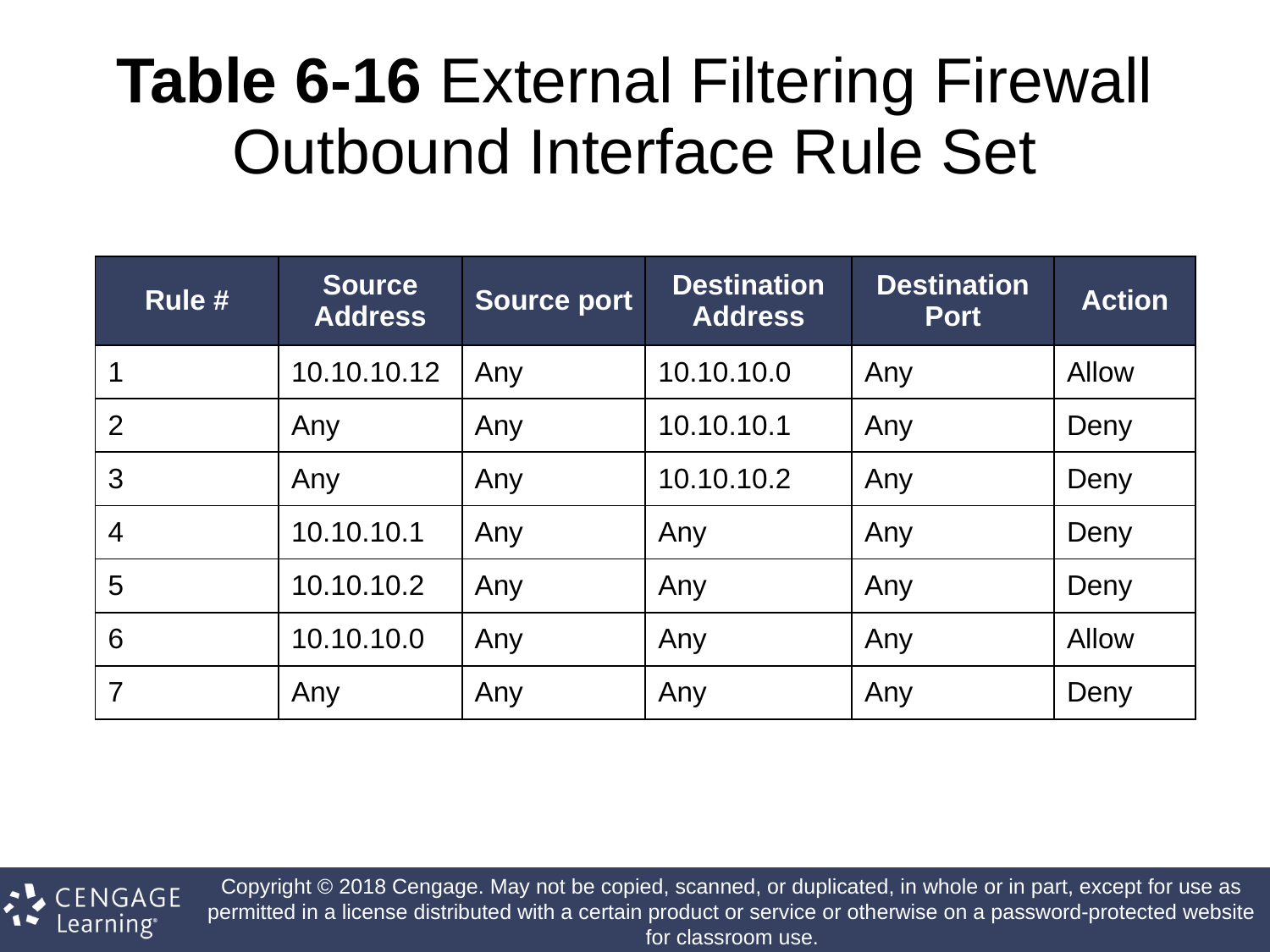

# Table 6-16 External Filtering Firewall Outbound Interface Rule Set
| Rule # | Source Address | Source port | Destination Address | Destination Port | Action |
| --- | --- | --- | --- | --- | --- |
| 1 | 10.10.10.12 | Any | 10.10.10.0 | Any | Allow |
| 2 | Any | Any | 10.10.10.1 | Any | Deny |
| 3 | Any | Any | 10.10.10.2 | Any | Deny |
| 4 | 10.10.10.1 | Any | Any | Any | Deny |
| 5 | 10.10.10.2 | Any | Any | Any | Deny |
| 6 | 10.10.10.0 | Any | Any | Any | Allow |
| 7 | Any | Any | Any | Any | Deny |